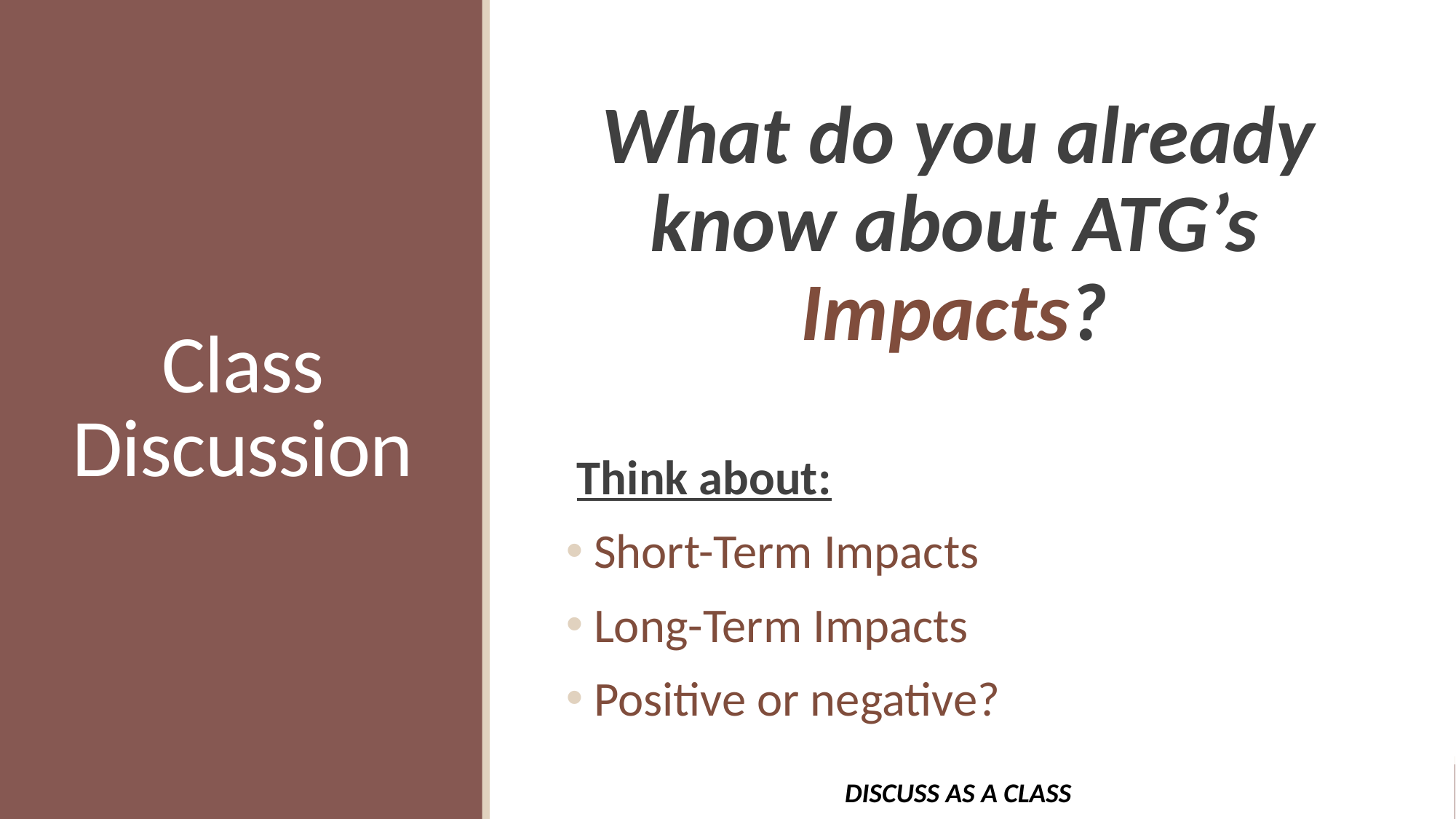

# Class Discussion
What do you already know about ATG’s Impacts?

Think about:
 Short-Term Impacts
 Long-Term Impacts
 Positive or negative?
DISCUSS AS A CLASS